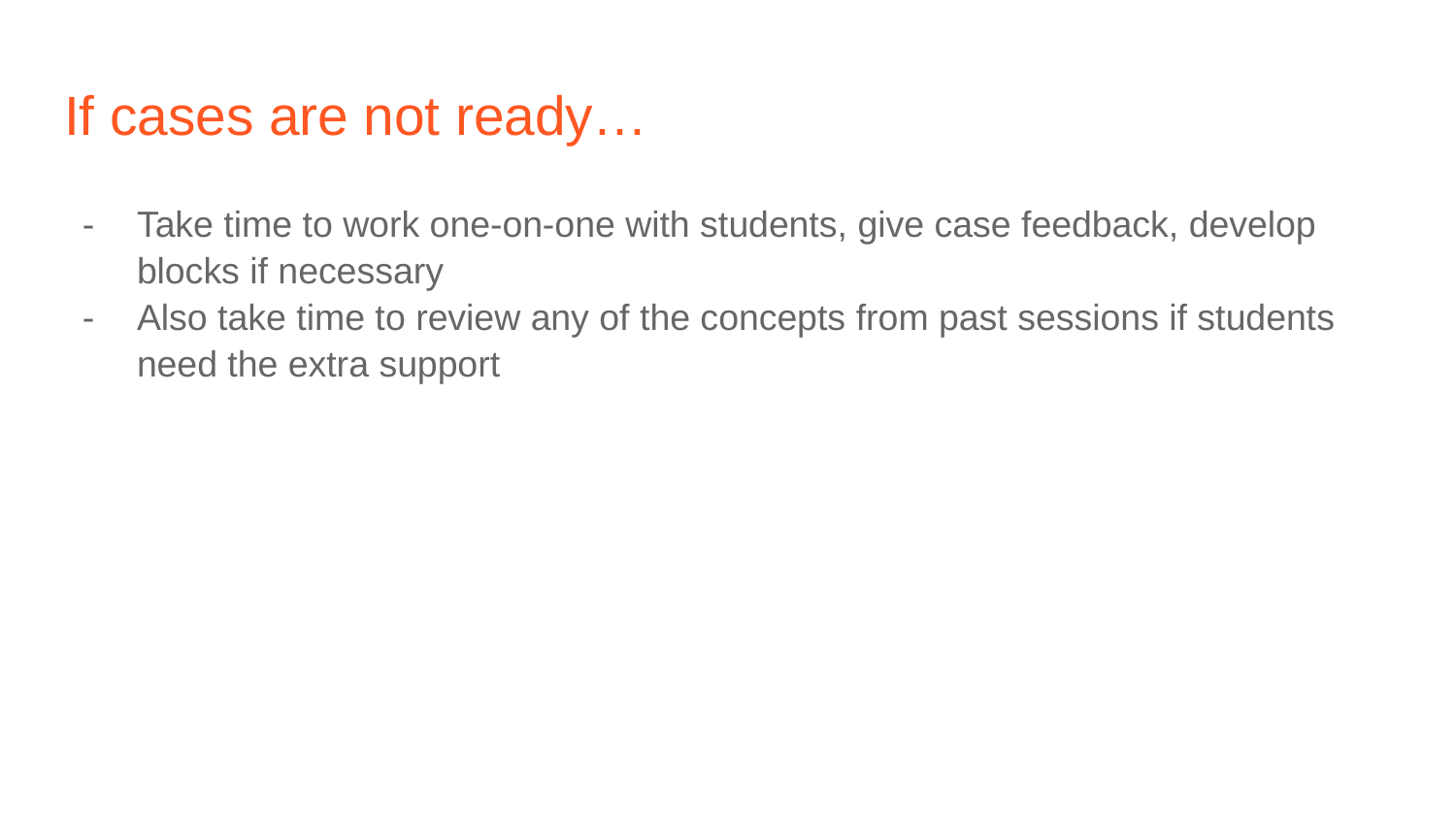

# If cases are not ready…
Take time to work one-on-one with students, give case feedback, develop blocks if necessary
Also take time to review any of the concepts from past sessions if students need the extra support